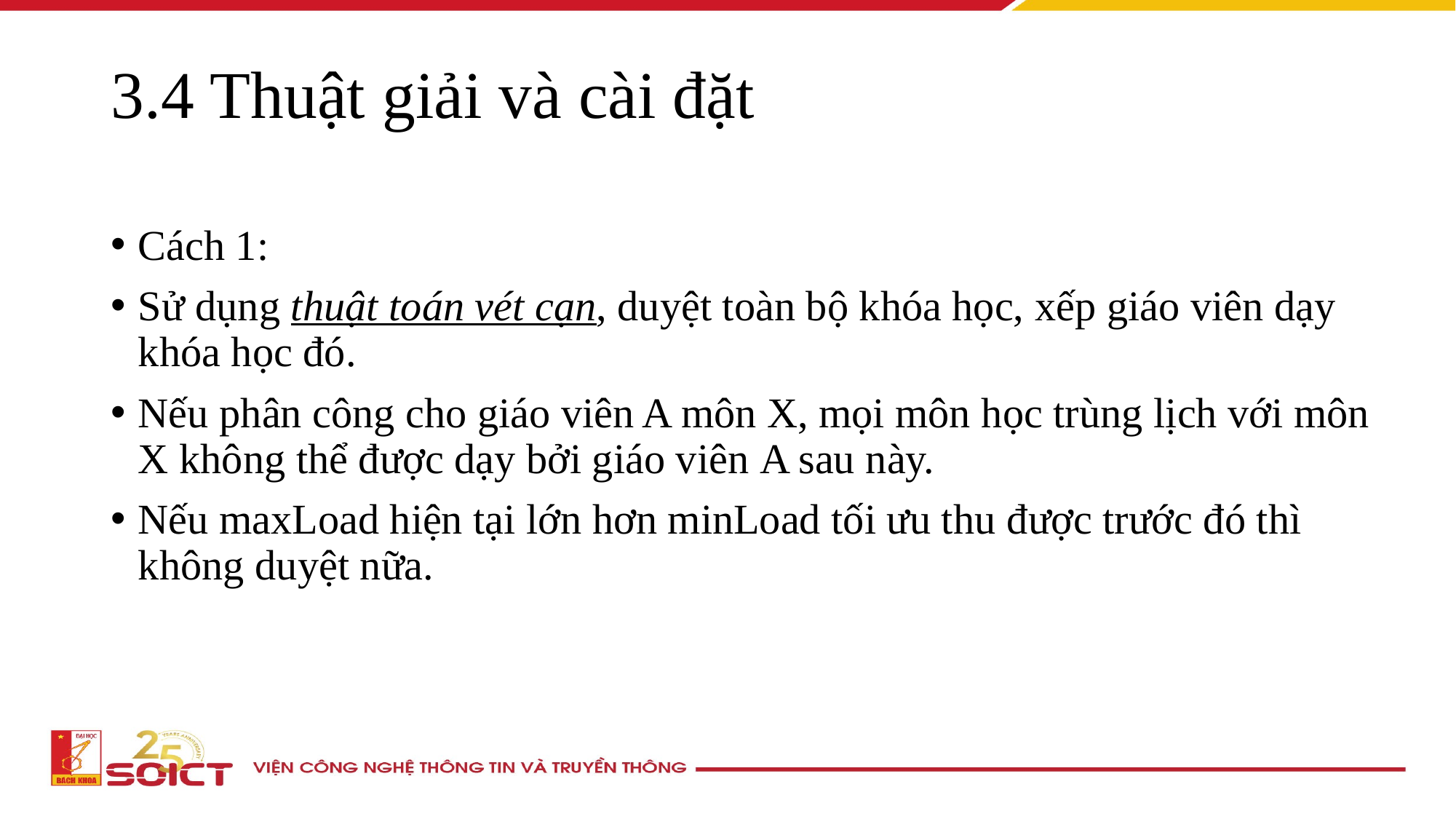

# 3.4 Thuật giải và cài đặt
Cách 1:
Sử dụng thuật toán vét cạn, duyệt toàn bộ khóa học, xếp giáo viên dạy khóa học đó.
Nếu phân công cho giáo viên A môn X, mọi môn học trùng lịch với môn X không thể được dạy bởi giáo viên A sau này.
Nếu maxLoad hiện tại lớn hơn minLoad tối ưu thu được trước đó thì không duyệt nữa.